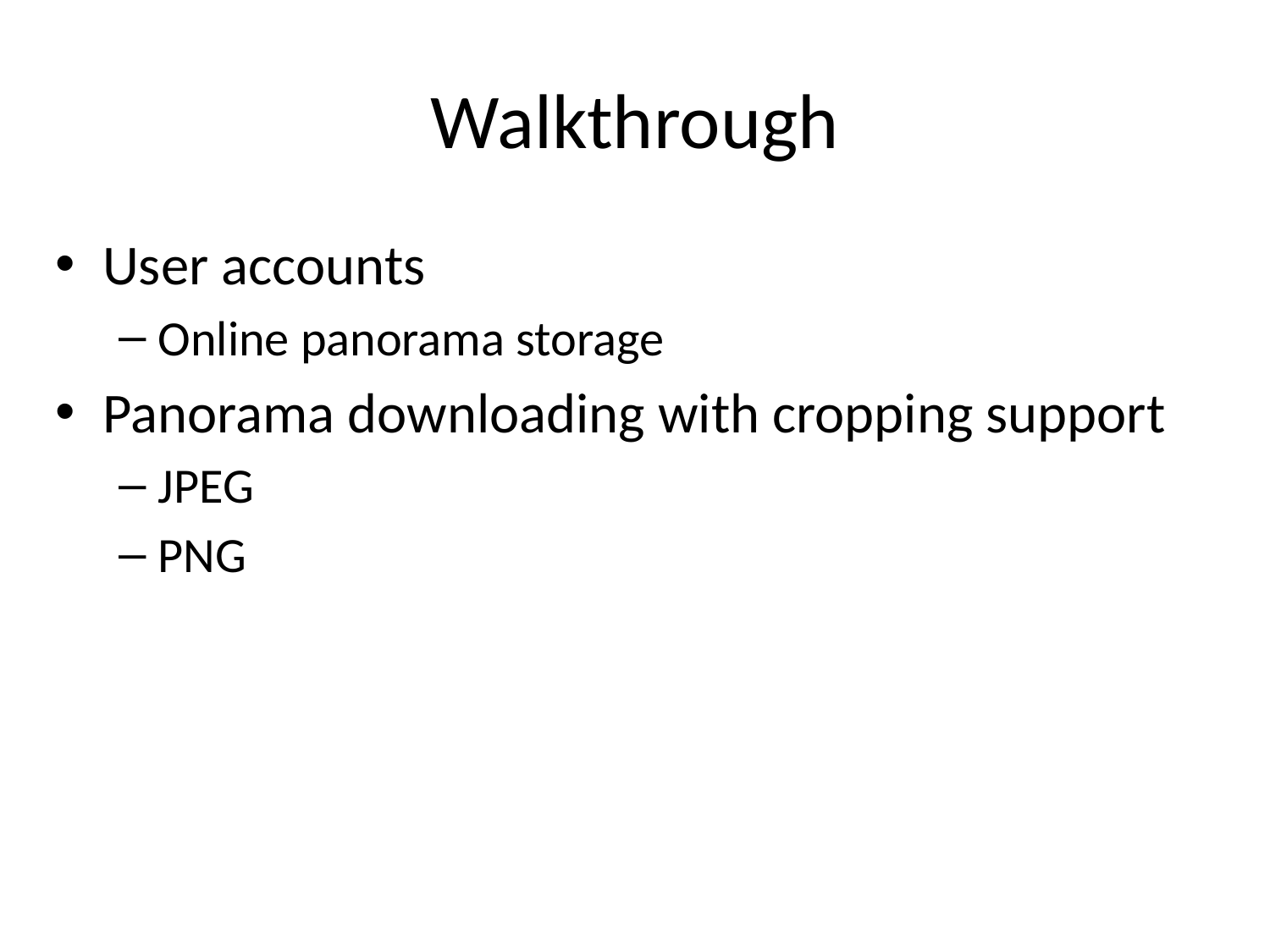

# Walkthrough
User accounts
Online panorama storage
Panorama downloading with cropping support
JPEG
PNG